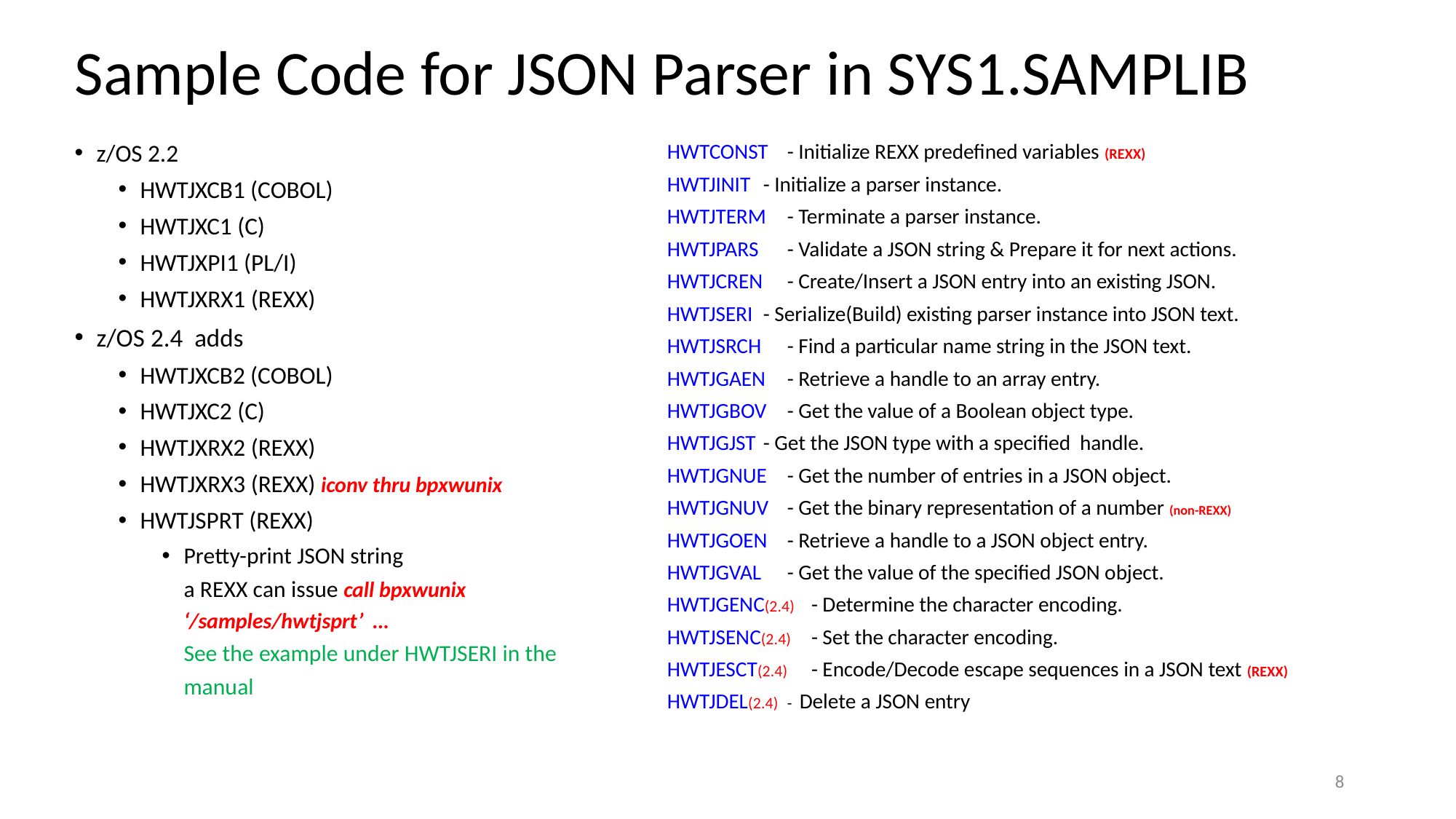

# Sample Code for JSON Parser in SYS1.SAMPLIB
z/OS 2.2
HWTJXCB1 (COBOL)
HWTJXC1 (C)
HWTJXPI1 (PL/I)
HWTJXRX1 (REXX)
z/OS 2.4  adds
HWTJXCB2 (COBOL)
HWTJXC2 (C)
HWTJXRX2 (REXX)
HWTJXRX3 (REXX) iconv thru bpxwunix
HWTJSPRT (REXX)
Pretty-print JSON string
a REXX can issue call bpxwunix ‘/samples/hwtjsprt’  …
See the example under HWTJSERI in the manual

HWTCONST 	- Initialize REXX predefined variables (REXX)
HWTJINIT 	- Initialize a parser instance.
HWTJTERM 	- Terminate a parser instance.
HWTJPARS 	- Validate a JSON string & Prepare it for next actions.
HWTJCREN 	- Create/Insert a JSON entry into an existing JSON.
HWTJSERI 	- Serialize(Build) existing parser instance into JSON text.
HWTJSRCH 	- Find a particular name string in the JSON text.
HWTJGAEN 	- Retrieve a handle to an array entry.
HWTJGBOV 	- Get the value of a Boolean object type.
HWTJGJST 	- Get the JSON type with a specified  handle.
HWTJGNUE 	- Get the number of entries in a JSON object.
HWTJGNUV 	- Get the binary representation of a number (non-REXX)
HWTJGOEN 	- Retrieve a handle to a JSON object entry.
HWTJGVAL 	- Get the value of the specified JSON object.
HWTJGENC(2.4) 	- Determine the character encoding.
HWTJSENC(2.4) 	- Set the character encoding.
HWTJESCT(2.4) 	- Encode/Decode escape sequences in a JSON text (REXX)
HWTJDEL(2.4) 	-  Delete a JSON entry

8